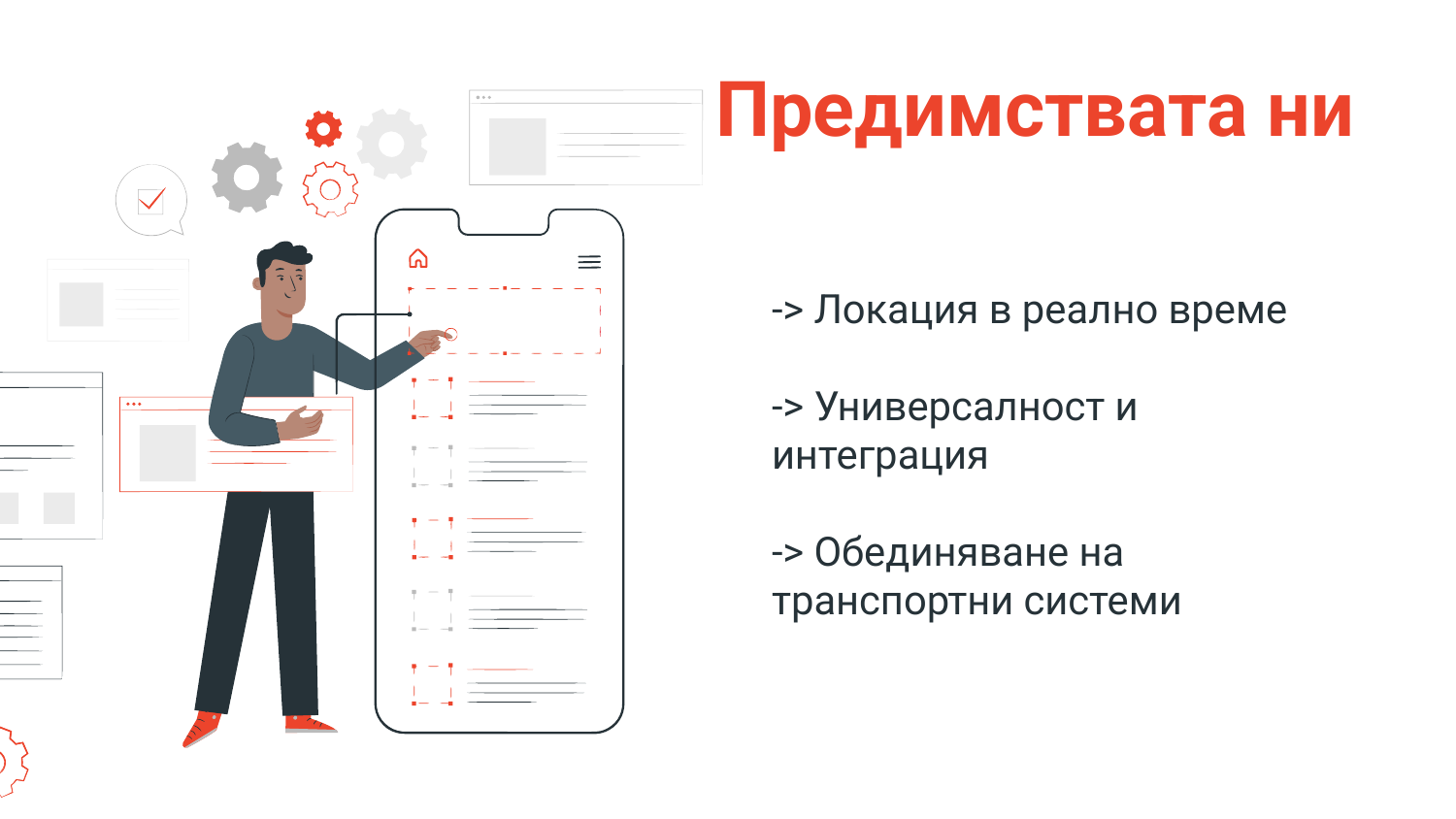

Предимствата ни

-> Локация в реално време
-> Универсалност и интеграция
-> Обединяване на транспортни системи